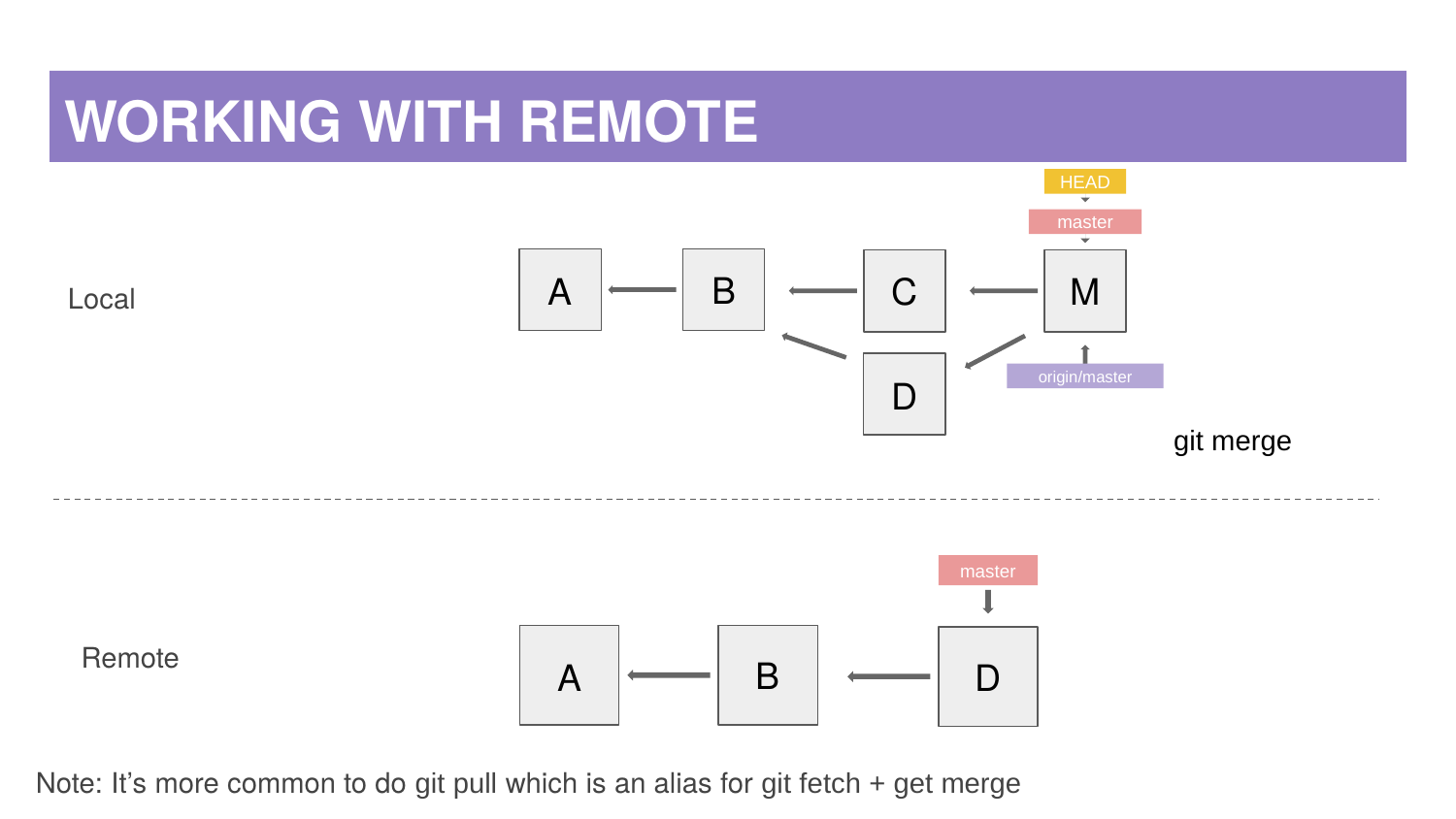

# WORKING WITH REMOTE
HEAD

master

B

C

M
A
Local

D
origin/master
git merge
master

Remote

B

D
A

Note: It’s more common to do git pull which is an alias for git fetch + get merge